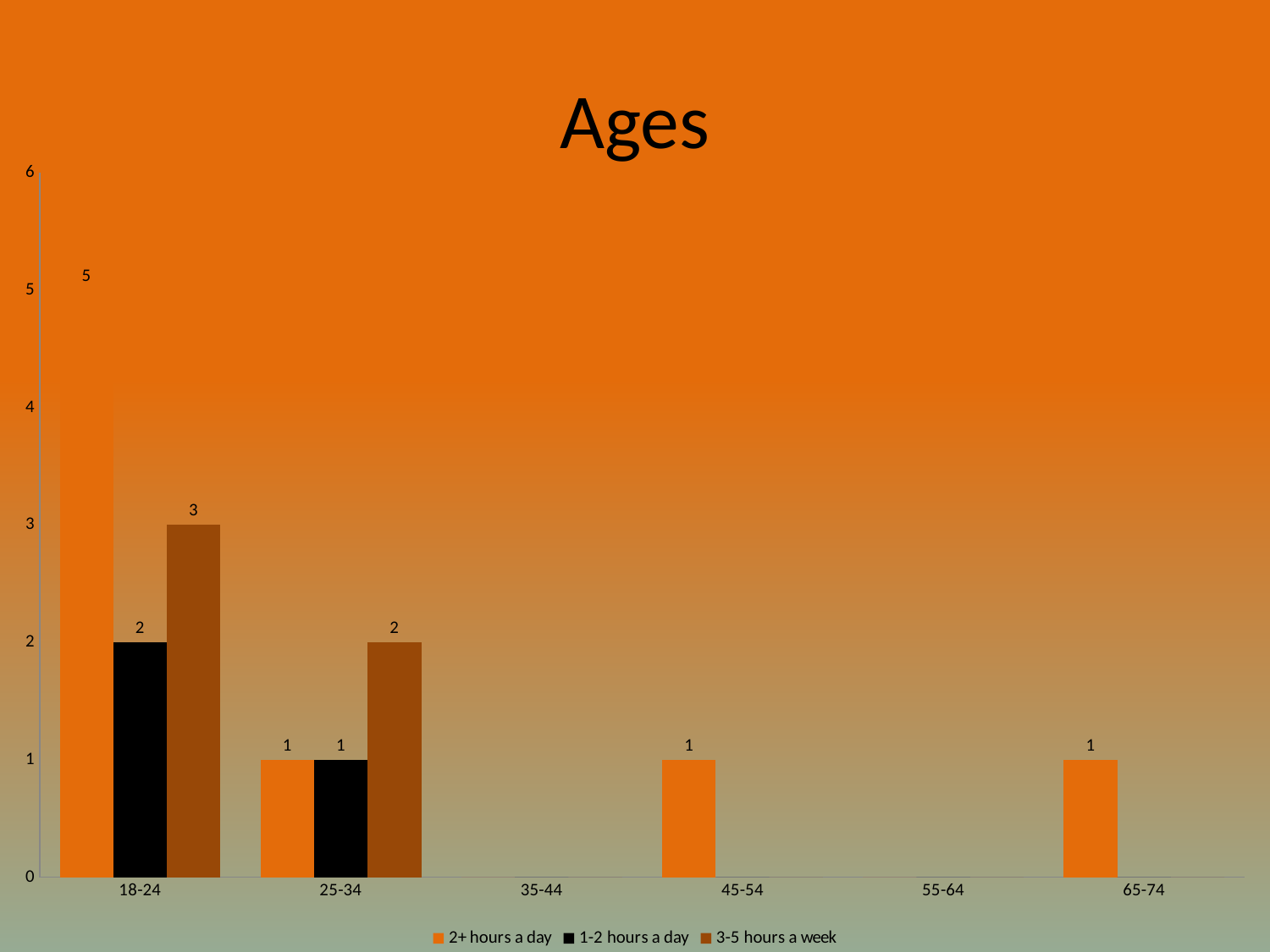

# Ages

### Chart

| Category | 2+ hours a day | 1-2 hours a day | 3-5 hours a week |
|---|---|---|---|
| 18-24 | 5.0 | 2.0 | 3.0 |
| 25-34 | 1.0 | 1.0 | 2.0 |
| 35-44 | 0.0 | 0.0 | 0.0 |
| 45-54 | 1.0 | 0.0 | 0.0 |
| 55-64 | 0.0 | 0.0 | 0.0 |
| 65-74 | 1.0 | 0.0 | 0.0 |